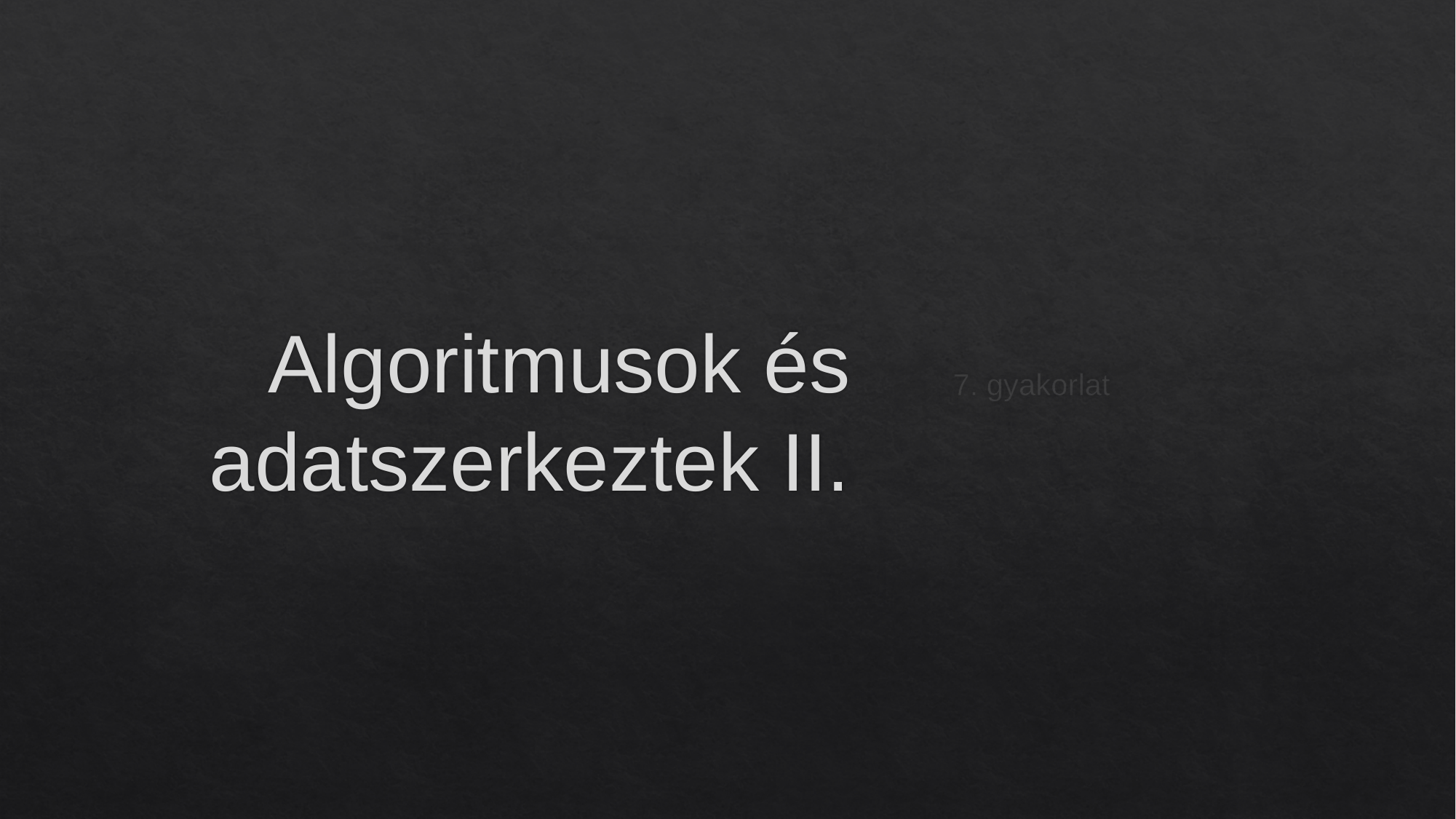

# Algoritmusok és adatszerkeztek II.
7. gyakorlat